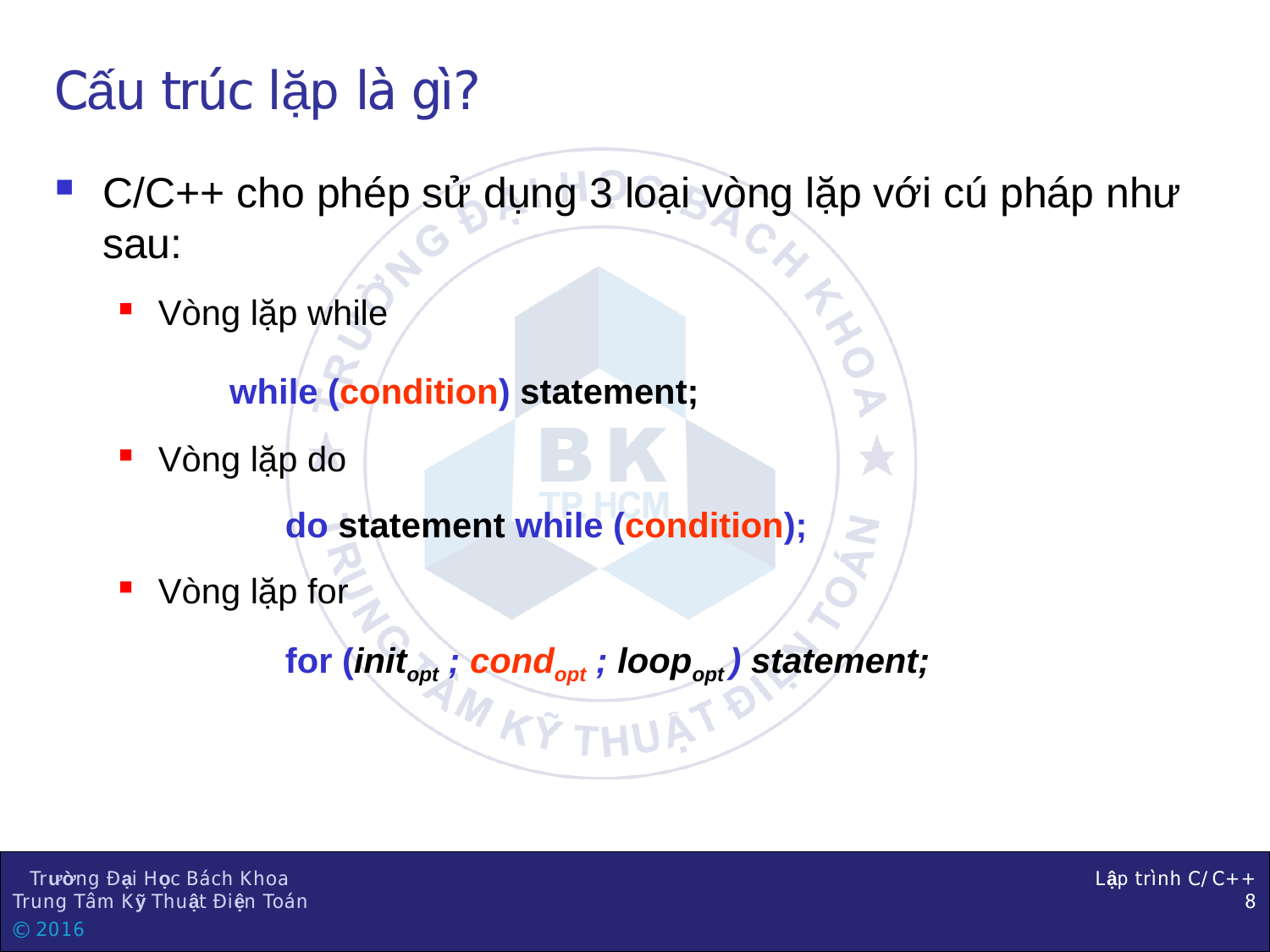

# Cấu trúc lặp là gì?
C/C++ cho phép sử dụng 3 loại vòng lặp với cú pháp như sau:
Vòng lặp while
		while (condition) statement;
Vòng lặp do
		do statement while (condition);
Vòng lặp for
		for (initopt ; condopt ; loopopt ) statement;